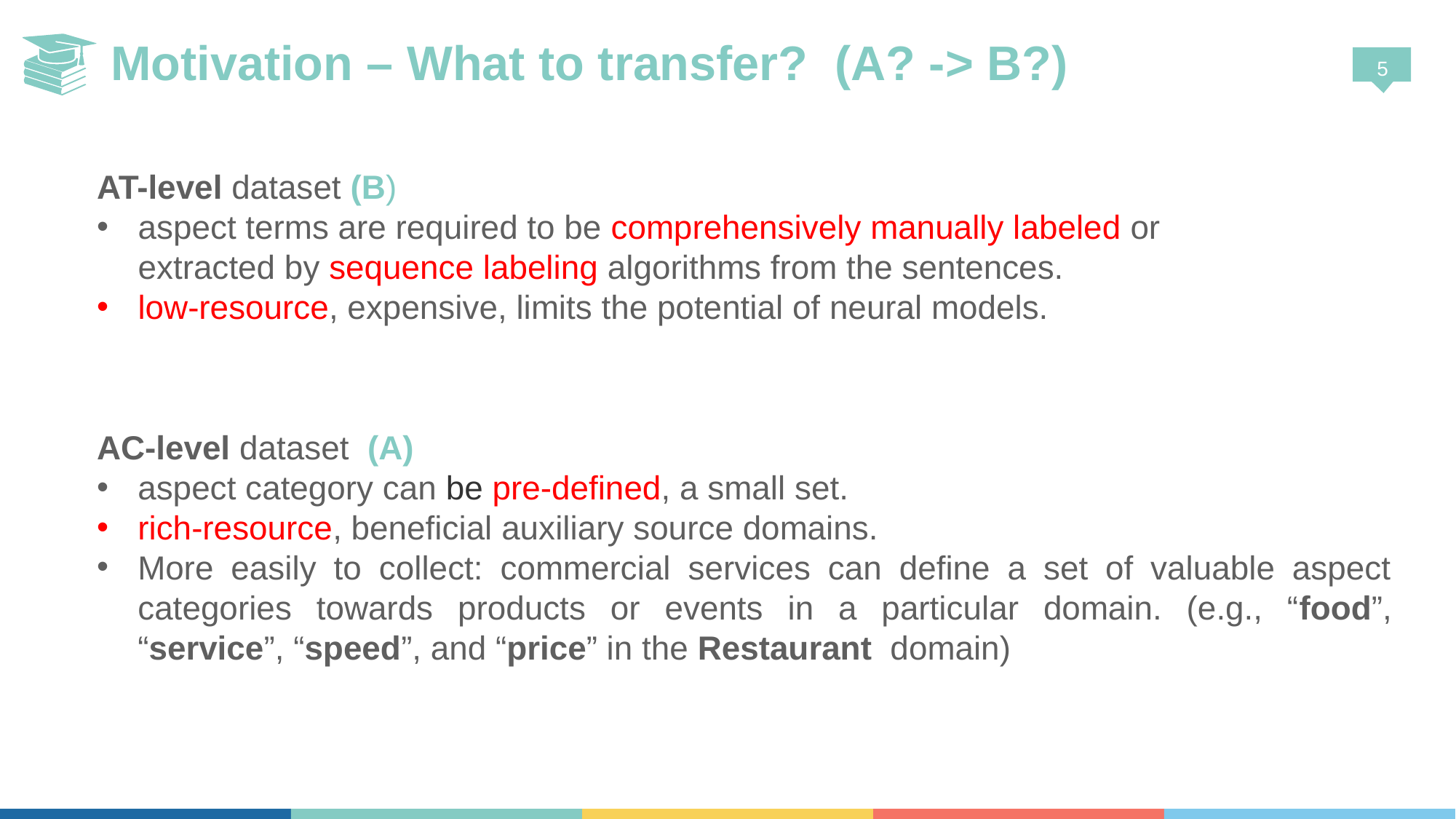

# Motivation – What to transfer?  (A? -> B?)
AT-level dataset (B)
aspect terms are required to be comprehensively manually labeled or extracted by sequence labeling algorithms from the sentences.
low-resource, expensive, limits the potential of neural models.
AC-level dataset  (A)
aspect category can be pre-defined, a small set.
rich-resource, beneficial auxiliary source domains.
More easily to collect: commercial services can define a set of valuable aspect categories towards products or events in a particular domain. (e.g., “food”, “service”, “speed”, and “price” in the Restaurant  domain)